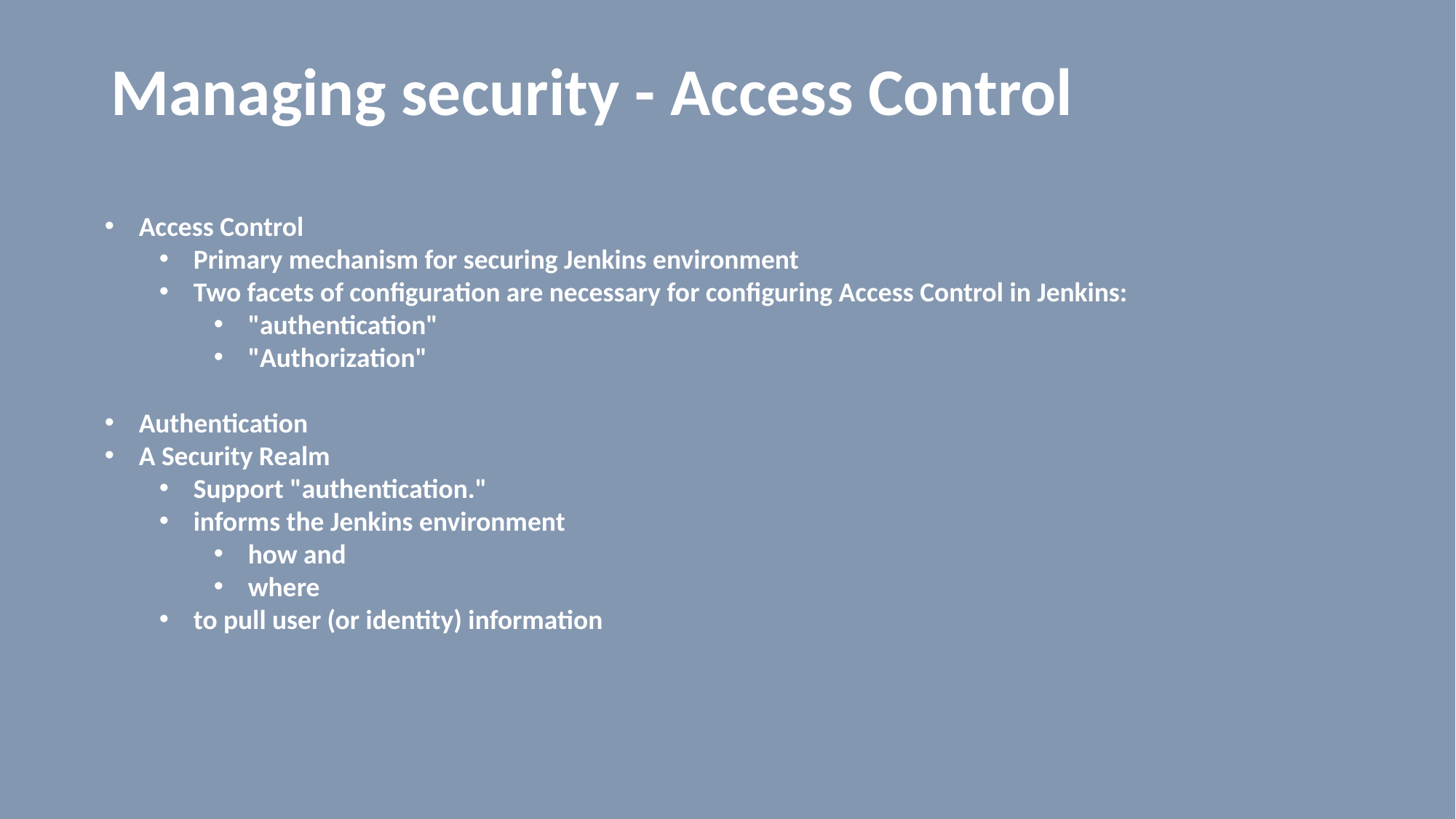

# Managing security - Access Control
Access Control
Primary mechanism for securing Jenkins environment
Two facets of configuration are necessary for configuring Access Control in Jenkins:
"authentication"
"Authorization"

Authentication
A Security Realm
Support "authentication."
informs the Jenkins environment
how and
where
to pull user (or identity) information